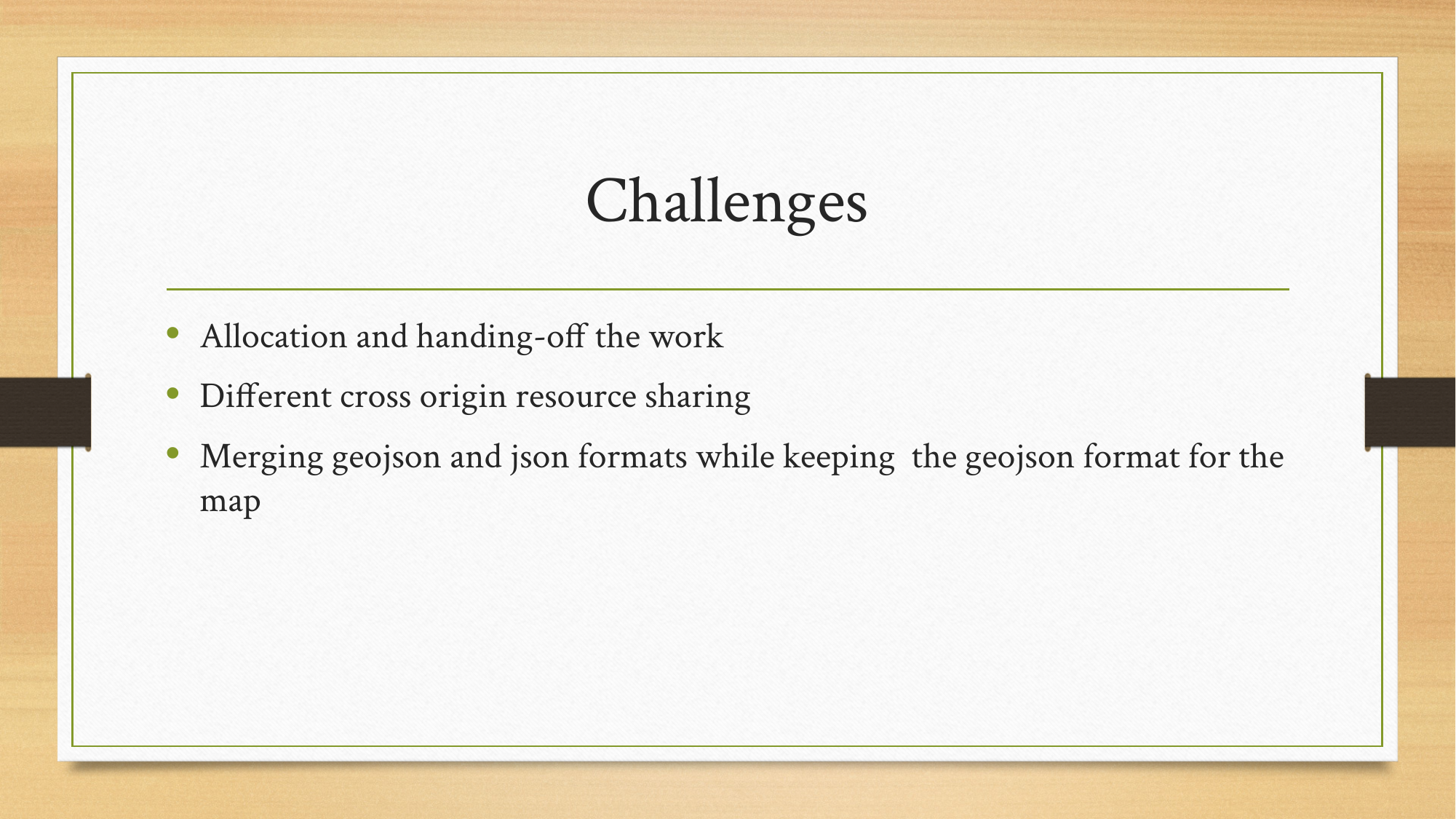

# Challenges
Allocation and handing-off the work
Different cross origin resource sharing
Merging geojson and json formats while keeping  the geojson format for the map